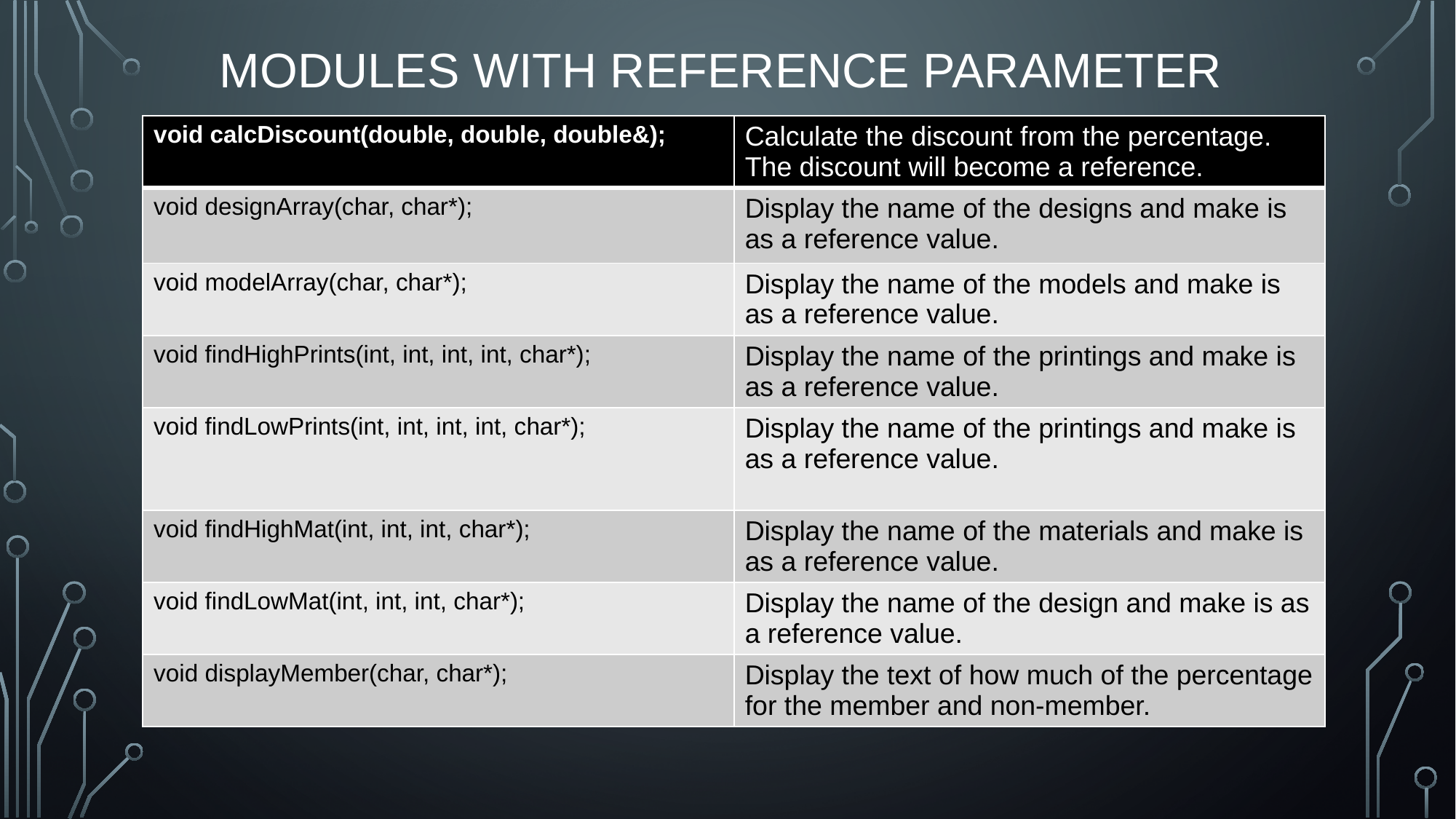

# modules with reference parametER
| void calcDiscount(double, double, double&); | Calculate the discount from the percentage. The discount will become a reference. |
| --- | --- |
| void designArray(char, char\*); | Display the name of the designs and make is as a reference value. |
| void modelArray(char, char\*); | Display the name of the models and make is as a reference value. |
| void findHighPrints(int, int, int, int, char\*); | Display the name of the printings and make is as a reference value. |
| void findLowPrints(int, int, int, int, char\*); | Display the name of the printings and make is as a reference value. |
| void findHighMat(int, int, int, char\*); | Display the name of the materials and make is as a reference value. |
| void findLowMat(int, int, int, char\*); | Display the name of the design and make is as a reference value. |
| void displayMember(char, char\*); | Display the text of how much of the percentage for the member and non-member. |